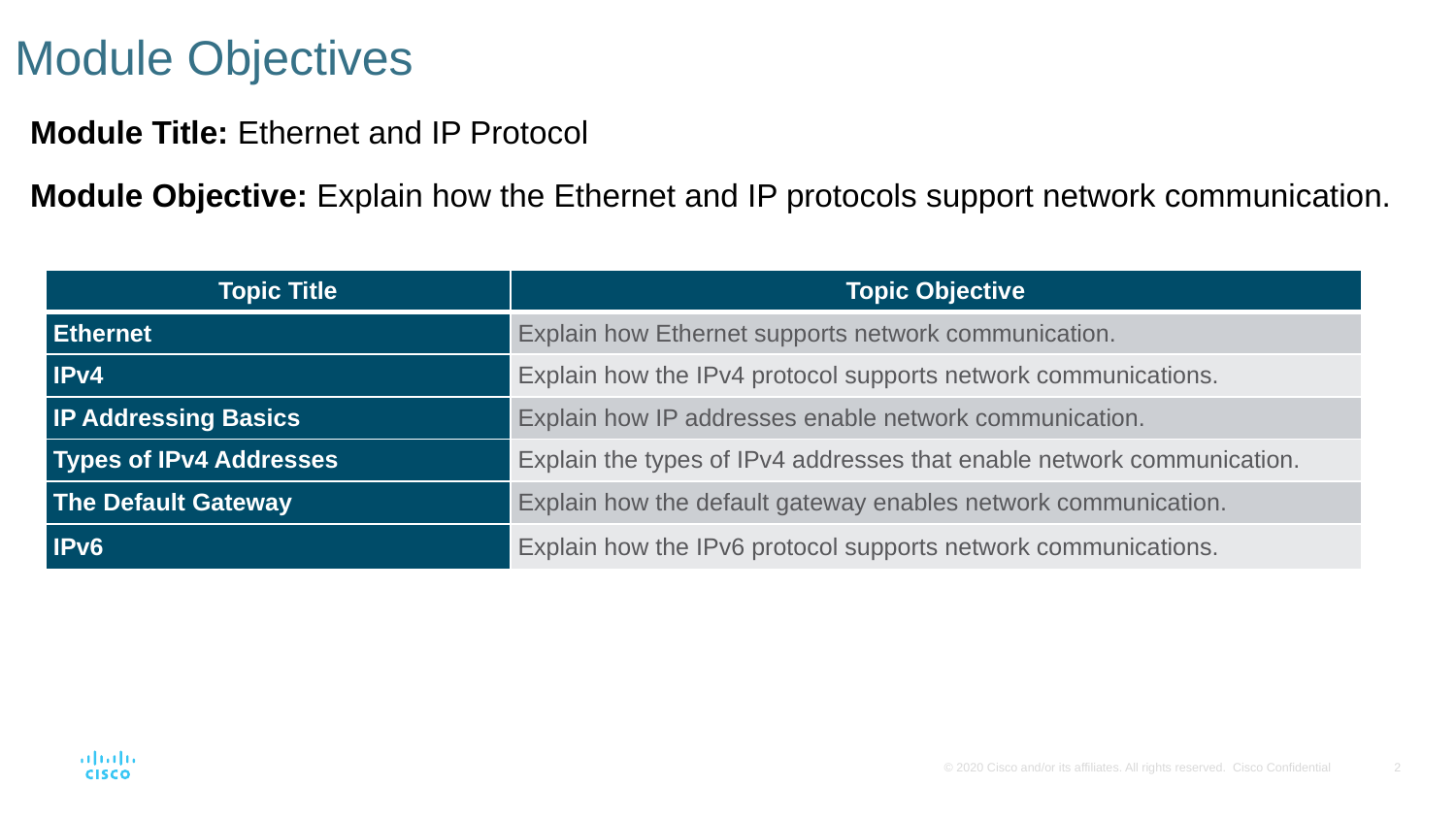

# Module Objectives
Module Title: Ethernet and IP Protocol
Module Objective: Explain how the Ethernet and IP protocols support network communication.

| Topic Title | Topic Objective |
| --- | --- |
| Ethernet | Explain how Ethernet supports network communication. |
| IPv4 | Explain how the IPv4 protocol supports network communications. |
| IP Addressing Basics | Explain how IP addresses enable network communication. |
| Types of IPv4 Addresses | Explain the types of IPv4 addresses that enable network communication. |
| The Default Gateway | Explain how the default gateway enables network communication. |
| IPv6 | Explain how the IPv6 protocol supports network communications. |